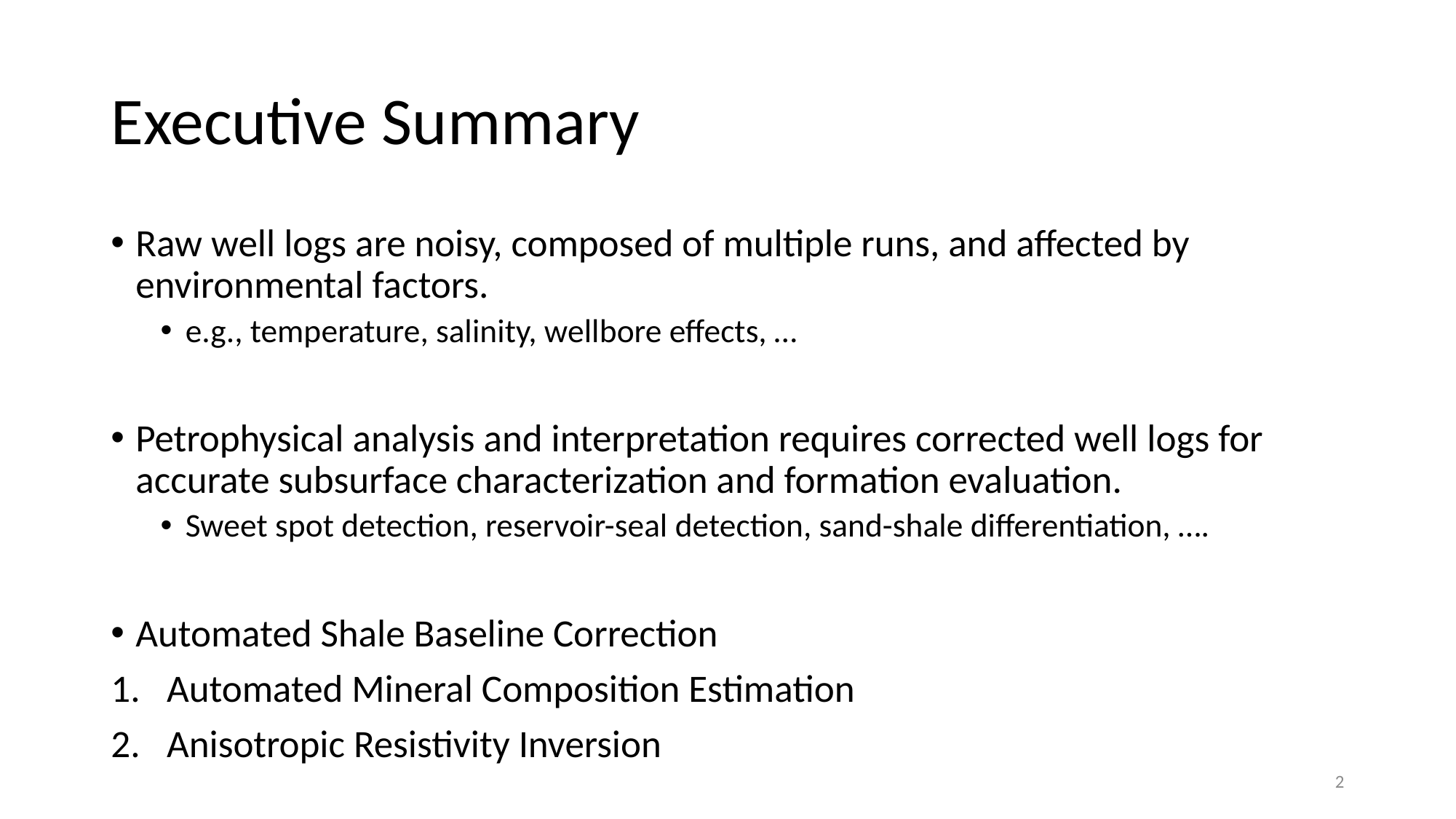

# Executive Summary
Raw well logs are noisy, composed of multiple runs, and affected by environmental factors.
e.g., temperature, salinity, wellbore effects, …

Petrophysical analysis and interpretation requires corrected well logs for accurate subsurface characterization and formation evaluation.
Sweet spot detection, reservoir-seal detection, sand-shale differentiation, ….

Automated Shale Baseline Correction
Automated Mineral Composition Estimation
Anisotropic Resistivity Inversion
2